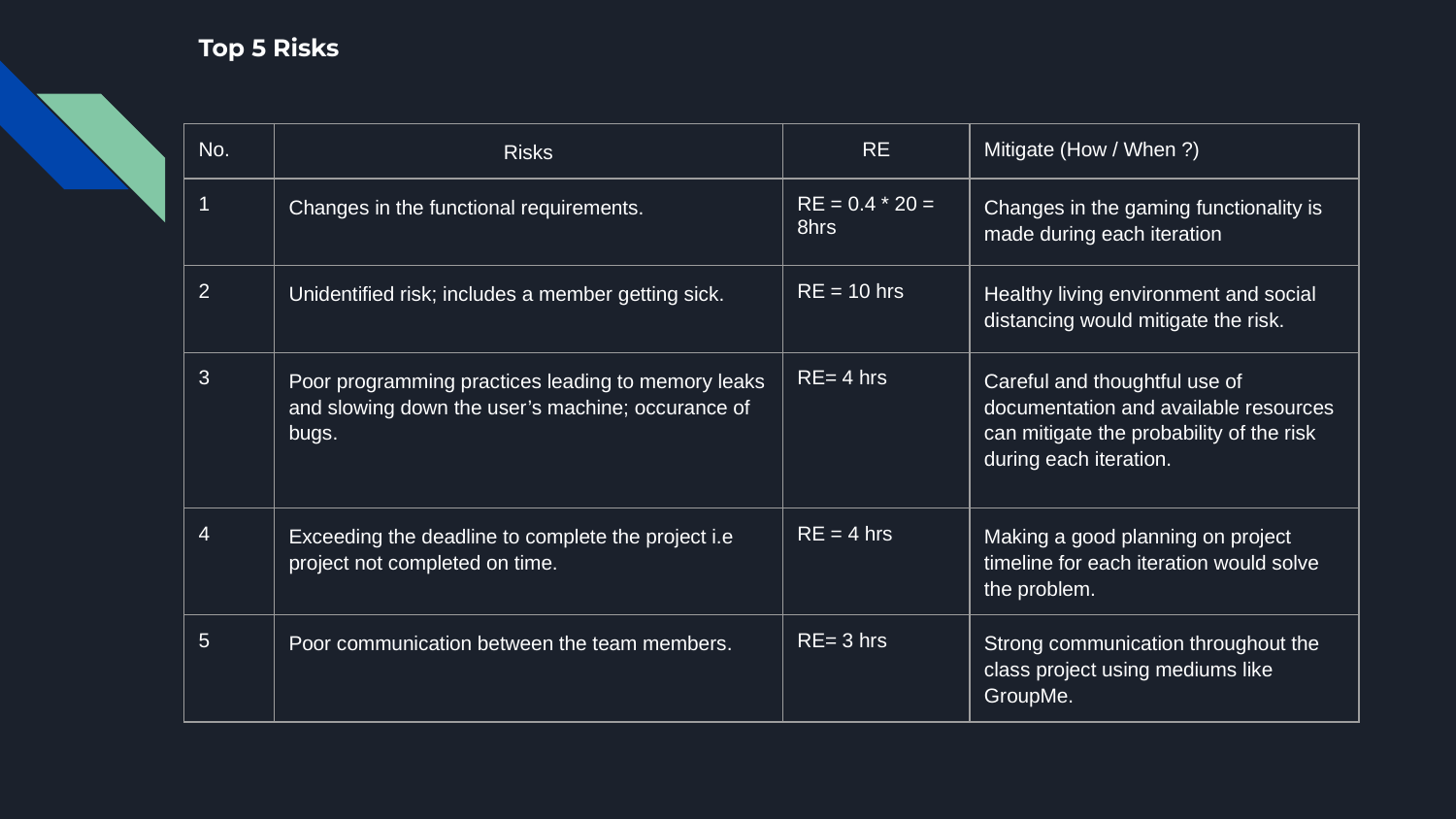

# Top 5 Risks
| No. | Risks | RE | Mitigate (How / When ?) |
| --- | --- | --- | --- |
| 1 | Changes in the functional requirements. | RE = 0.4 \* 20 = 8hrs | Changes in the gaming functionality is made during each iteration |
| 2 | Unidentified risk; includes a member getting sick. | RE = 10 hrs | Healthy living environment and social distancing would mitigate the risk. |
| 3 | Poor programming practices leading to memory leaks and slowing down the user’s machine; occurance of bugs. | RE= 4 hrs | Careful and thoughtful use of documentation and available resources can mitigate the probability of the risk during each iteration. |
| 4 | Exceeding the deadline to complete the project i.e project not completed on time. | RE = 4 hrs | Making a good planning on project timeline for each iteration would solve the problem. |
| 5 | Poor communication between the team members. | RE= 3 hrs | Strong communication throughout the class project using mediums like GroupMe. |